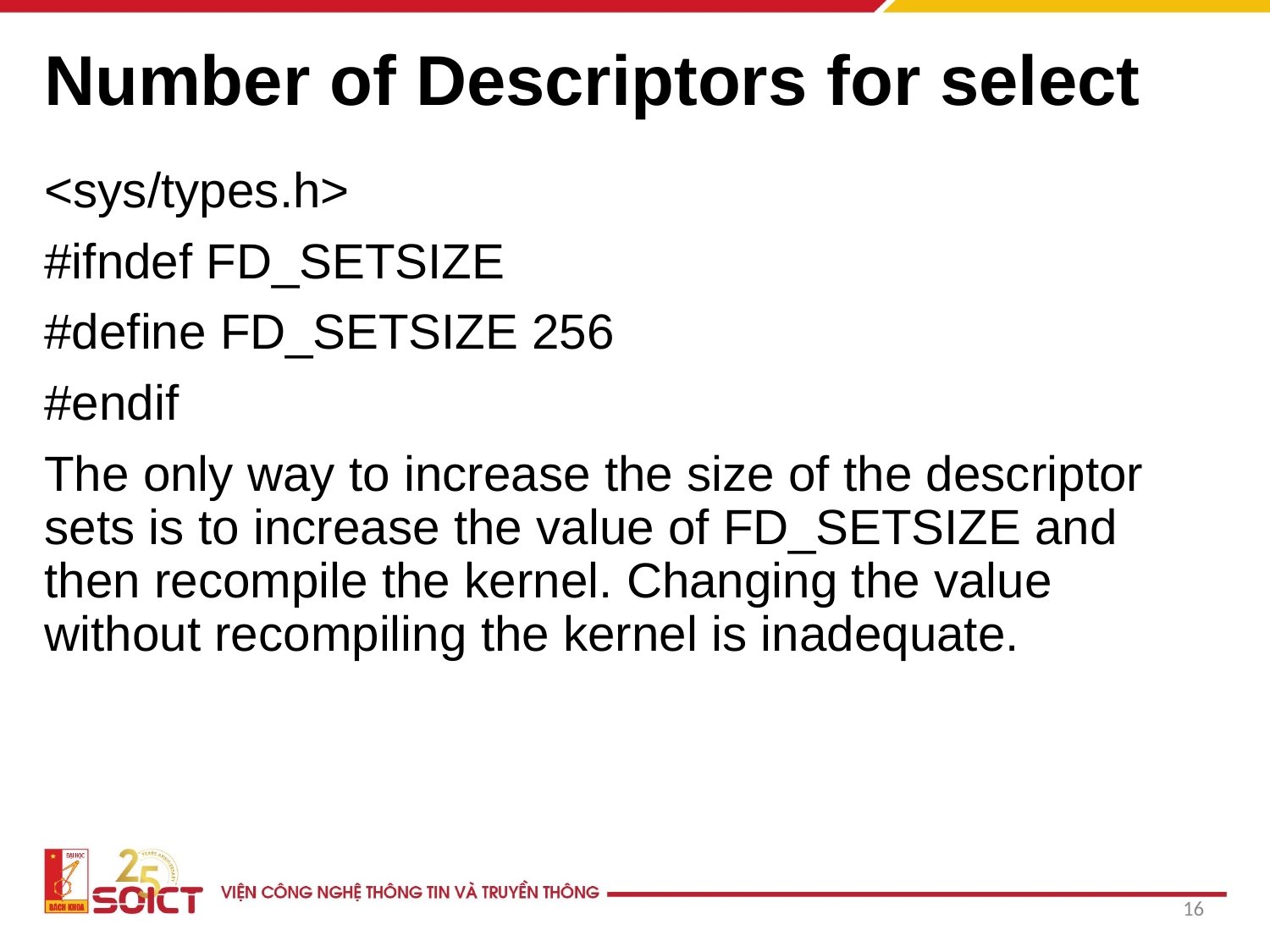

# Number of Descriptors for select
<sys/types.h>
#ifndef FD_SETSIZE
#define FD_SETSIZE 256
#endif
The only way to increase the size of the descriptor sets is to increase the value of FD_SETSIZE and then recompile the kernel. Changing the value without recompiling the kernel is inadequate.

16